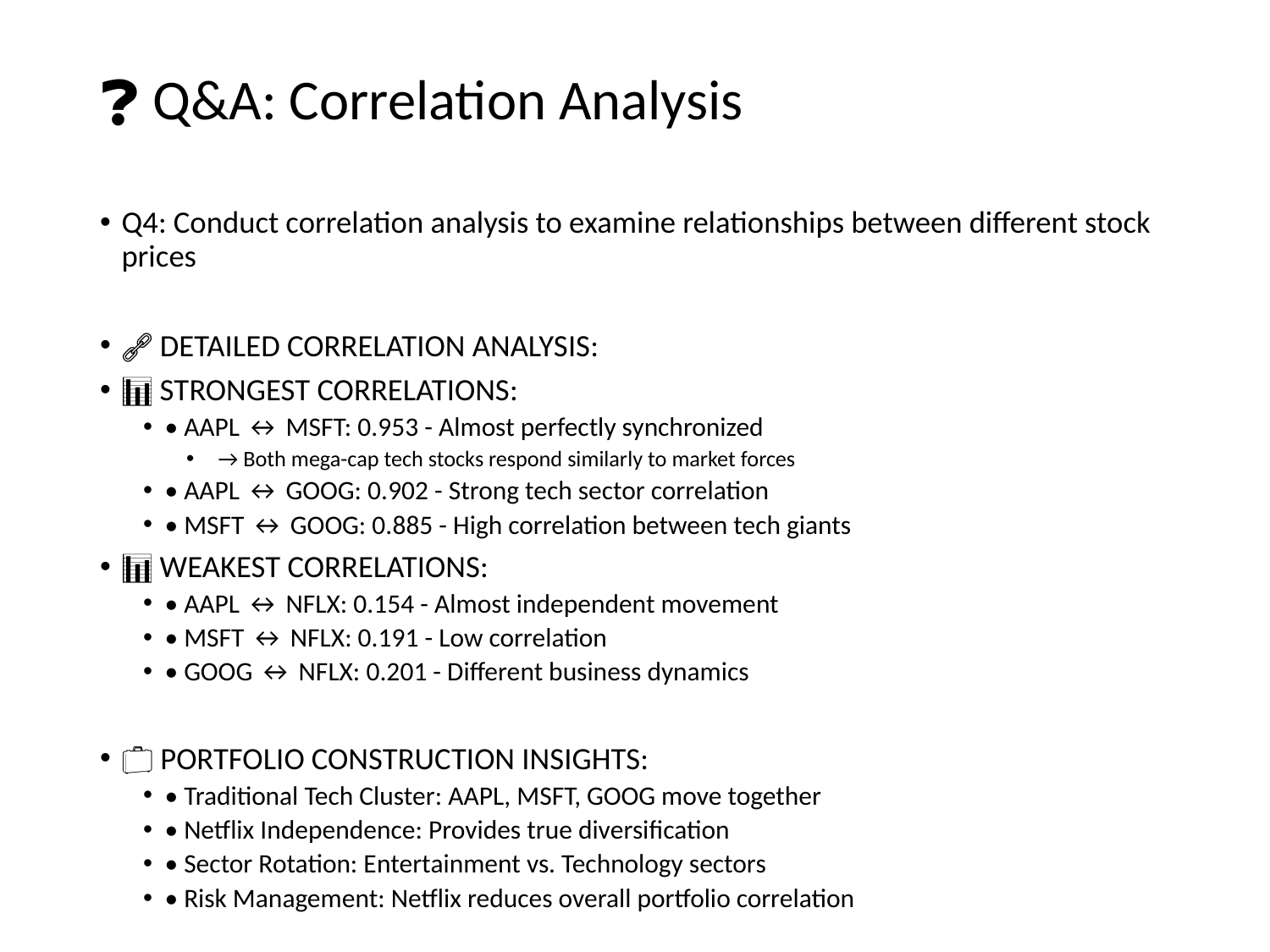

# ❓ Q&A: Correlation Analysis

Q4: Conduct correlation analysis to examine relationships between different stock prices

🔗 DETAILED CORRELATION ANALYSIS:
📊 STRONGEST CORRELATIONS:
• AAPL ↔ MSFT: 0.953 - Almost perfectly synchronized
  → Both mega-cap tech stocks respond similarly to market forces
• AAPL ↔ GOOG: 0.902 - Strong tech sector correlation
• MSFT ↔ GOOG: 0.885 - High correlation between tech giants
📊 WEAKEST CORRELATIONS:
• AAPL ↔ NFLX: 0.154 - Almost independent movement
• MSFT ↔ NFLX: 0.191 - Low correlation
• GOOG ↔ NFLX: 0.201 - Different business dynamics

💼 PORTFOLIO CONSTRUCTION INSIGHTS:
• Traditional Tech Cluster: AAPL, MSFT, GOOG move together
• Netflix Independence: Provides true diversification
• Sector Rotation: Entertainment vs. Technology sectors
• Risk Management: Netflix reduces overall portfolio correlation